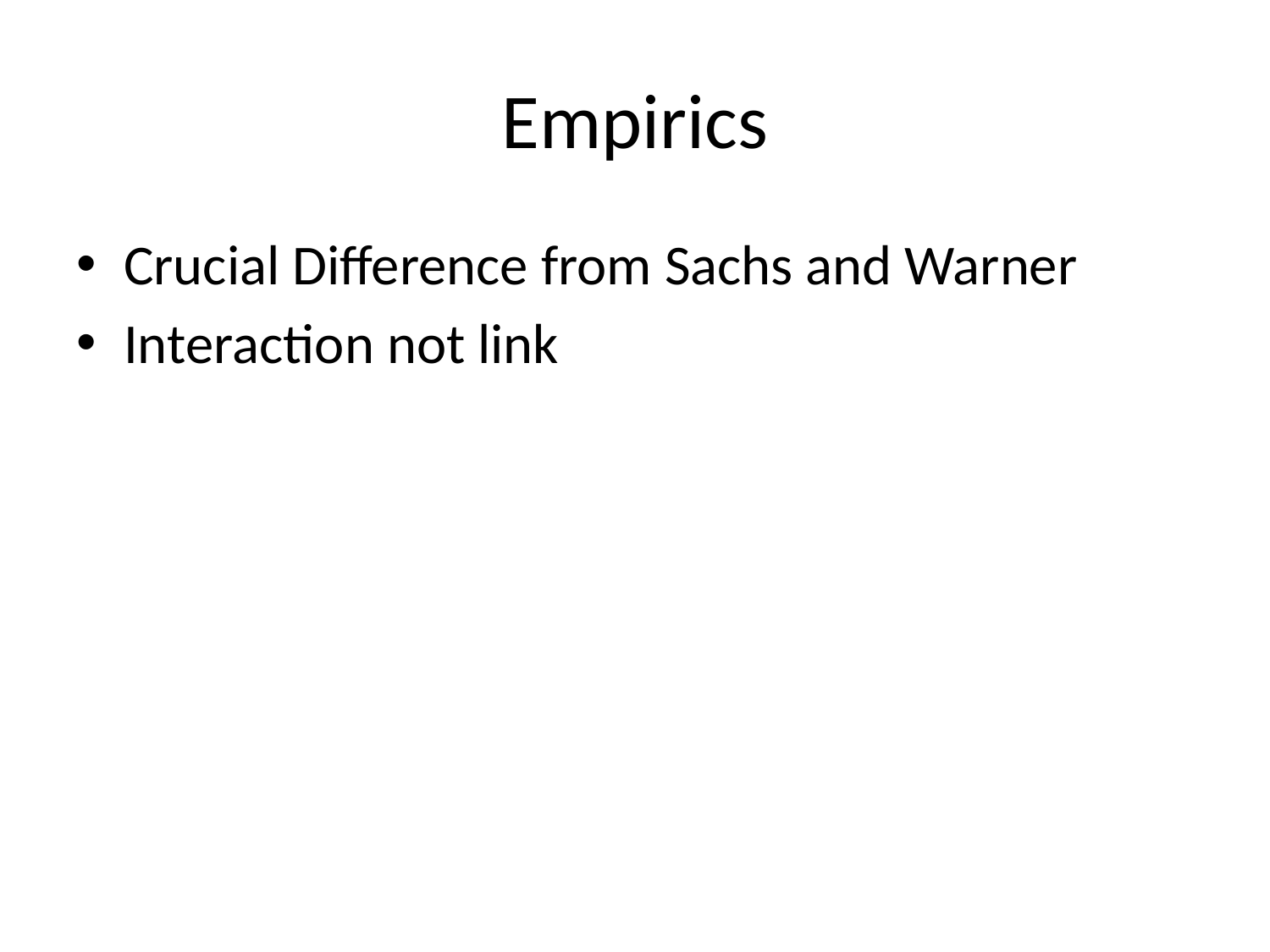

# Empirics
Crucial Difference from Sachs and Warner
Interaction not link